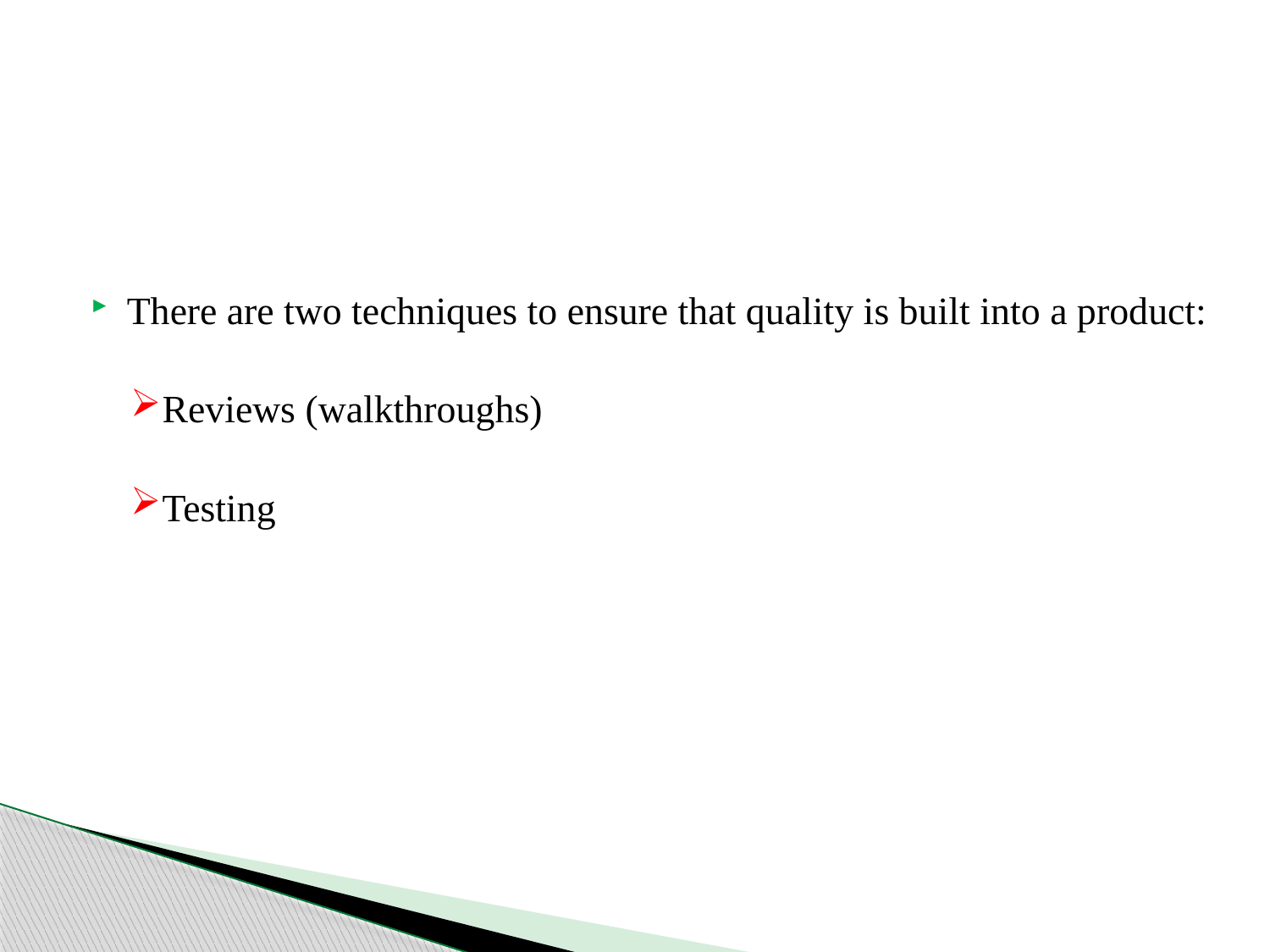

There are two techniques to ensure that quality is built into a product:
Reviews (walkthroughs)
Testing